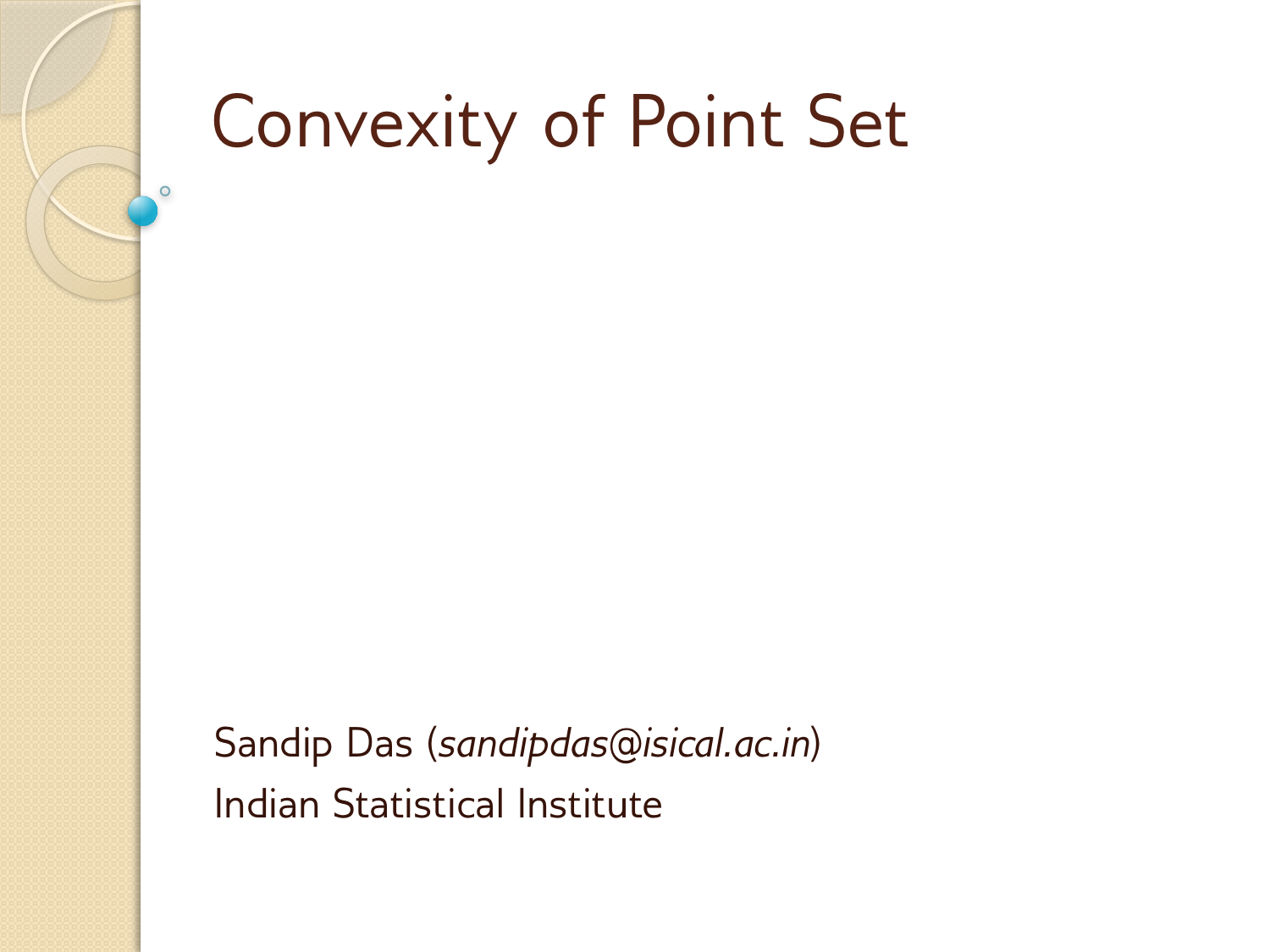

# Convexity of Point Set
Sandip Das (sandipdas@isical.ac.in)
Indian Statistical Institute